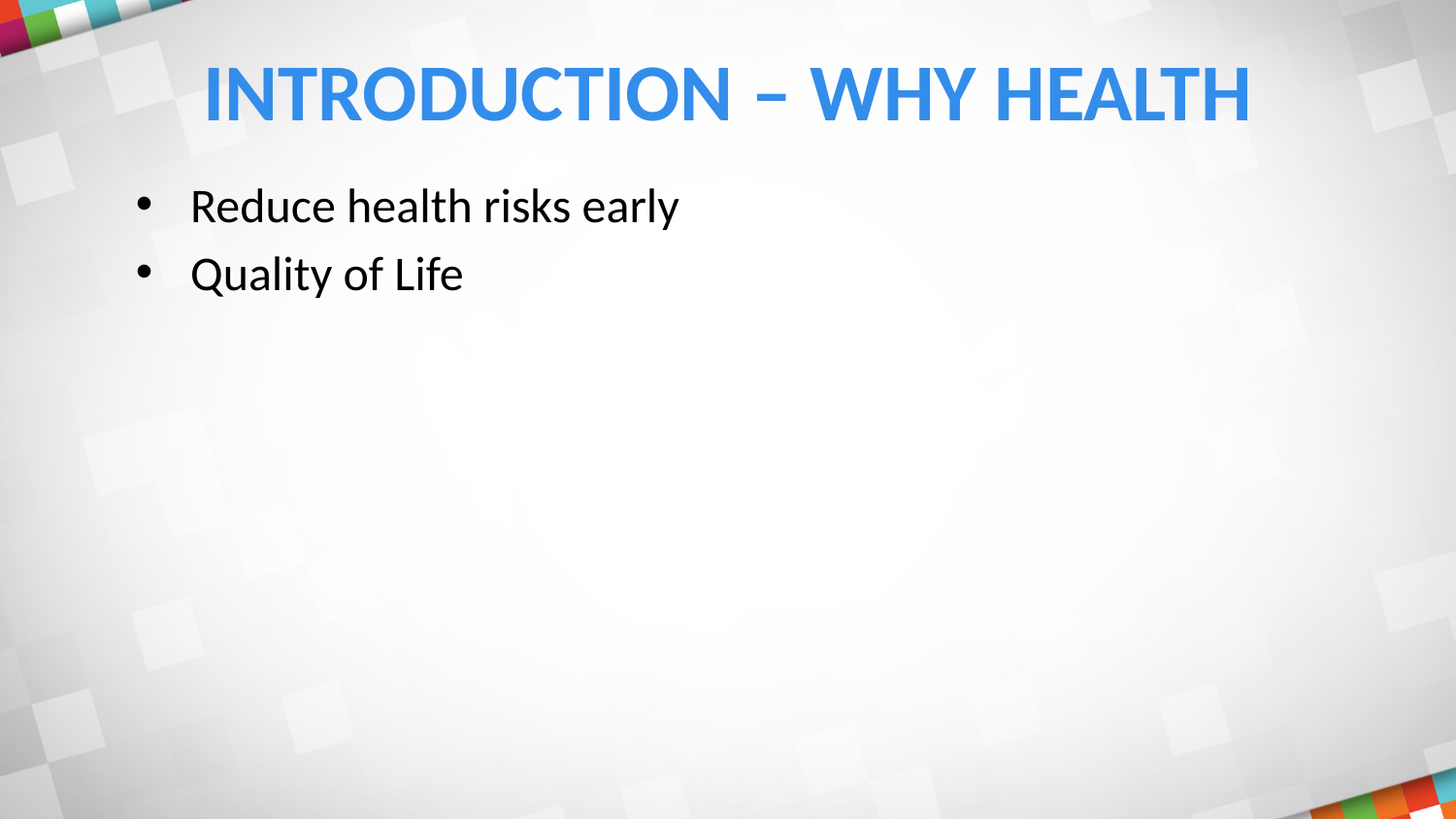

# Introduction – Why Health
Reduce health risks early
Quality of Life